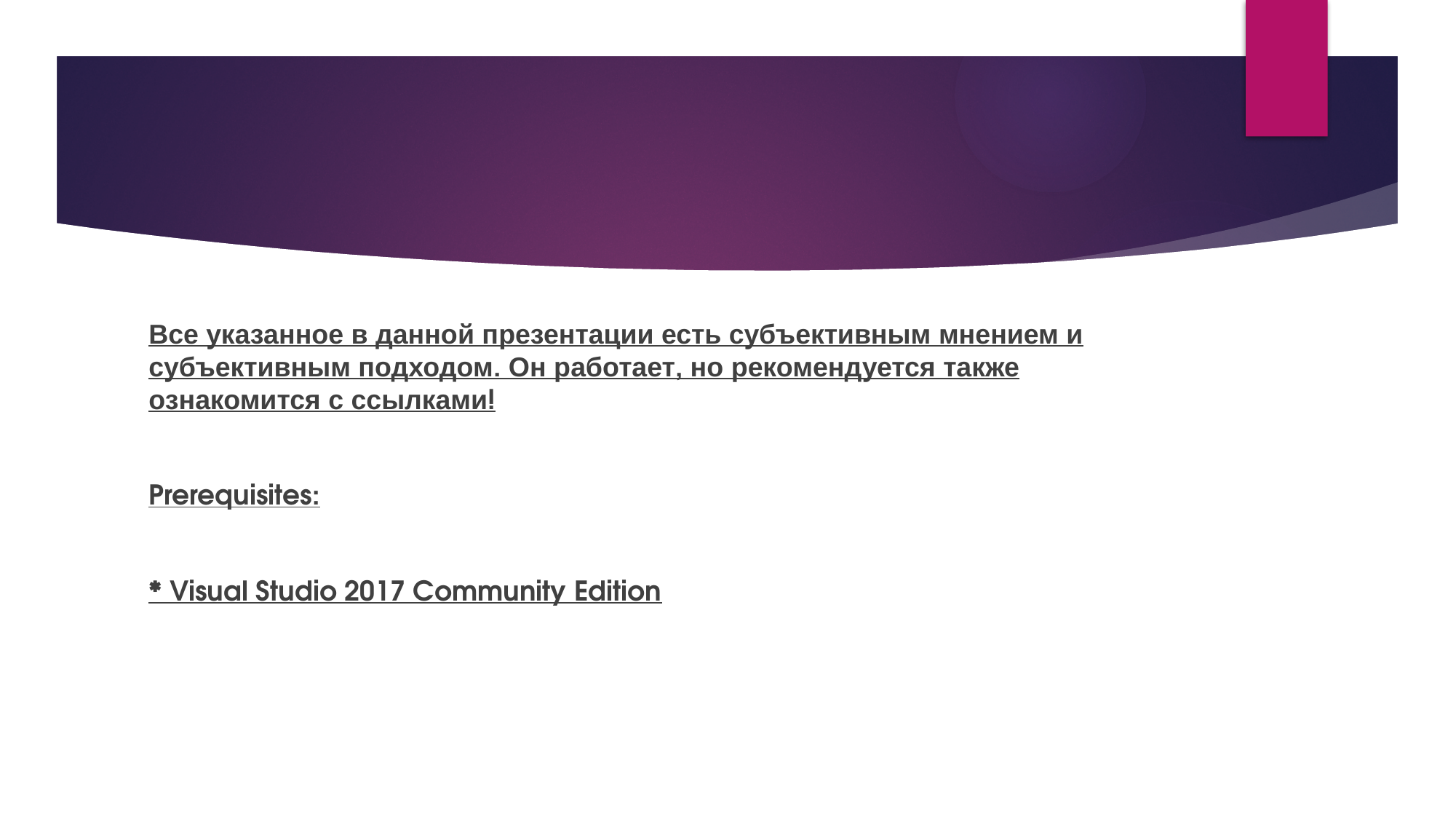

#
Все указанное в данной презентации есть субъективным мнением и субъективным подходом. Он работает, но рекомендуется также ознакомится с ссылками!

Prerequisites:

* Visual Studio 2017 Community Edition